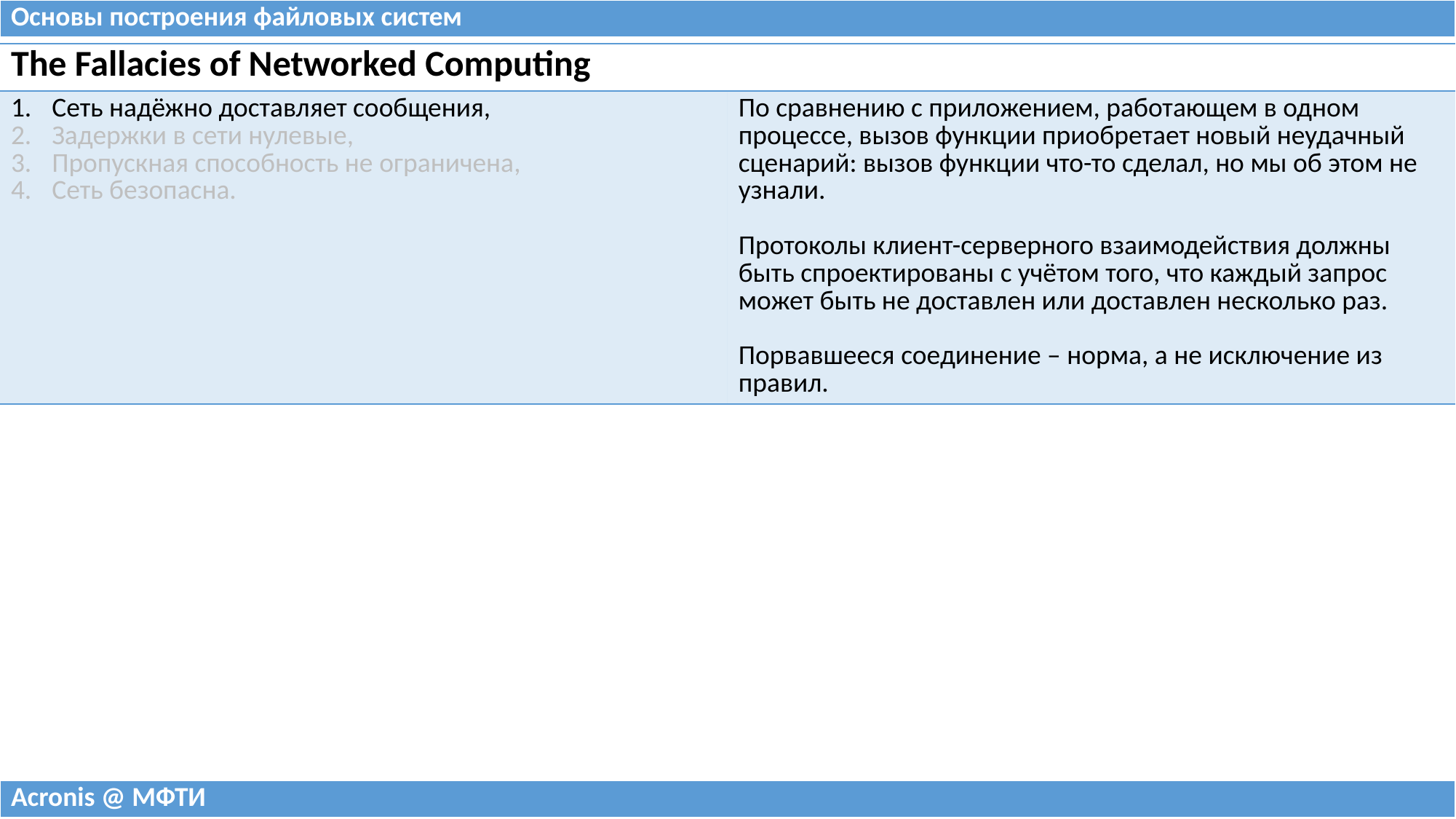

| Основы построения файловых систем |
| --- |
| The Fallacies of Networked Computing |  |
| --- | --- |
| Сеть надёжно доставляет сообщения, Задержки в сети нулевые, Пропускная способность не ограничена, Сеть безопасна. | По сравнению с приложением, работающем в одном процессе, вызов функции приобретает новый неудачный сценарий: вызов функции что-то сделал, но мы об этом не узнали. Протоколы клиент-серверного взаимодействия должны быть спроектированы с учётом того, что каждый запрос может быть не доставлен или доставлен несколько раз. Порвавшееся соединение – норма, а не исключение из правил. |
| Acronis @ МФТИ |
| --- |